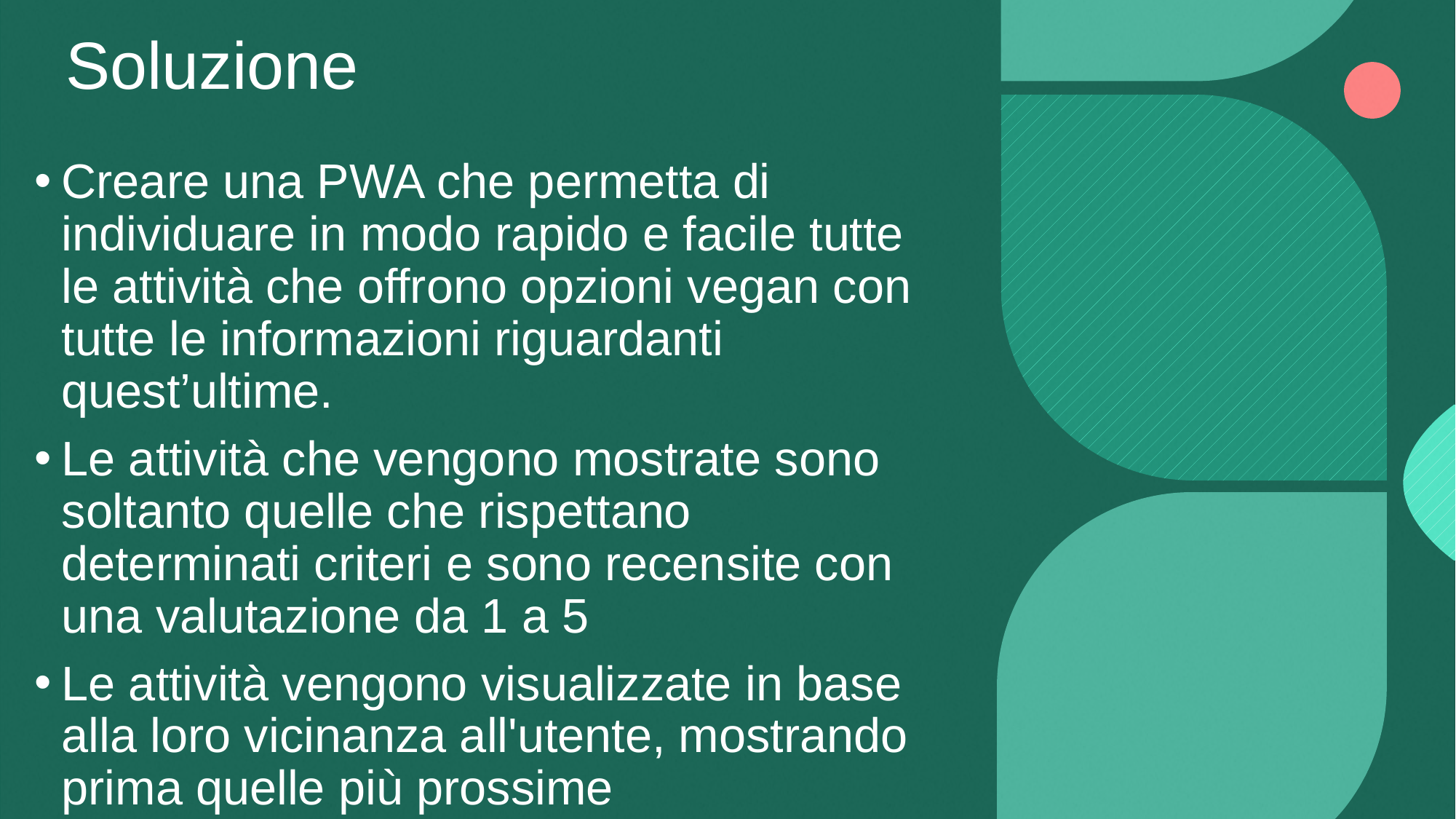

# Soluzione
Creare una PWA che permetta di individuare in modo rapido e facile tutte le attività che offrono opzioni vegan con tutte le informazioni riguardanti quest’ultime.
Le attività che vengono mostrate sono soltanto quelle che rispettano determinati criteri e sono recensite con una valutazione da 1 a 5
Le attività vengono visualizzate in base alla loro vicinanza all'utente, mostrando prima quelle più prossime